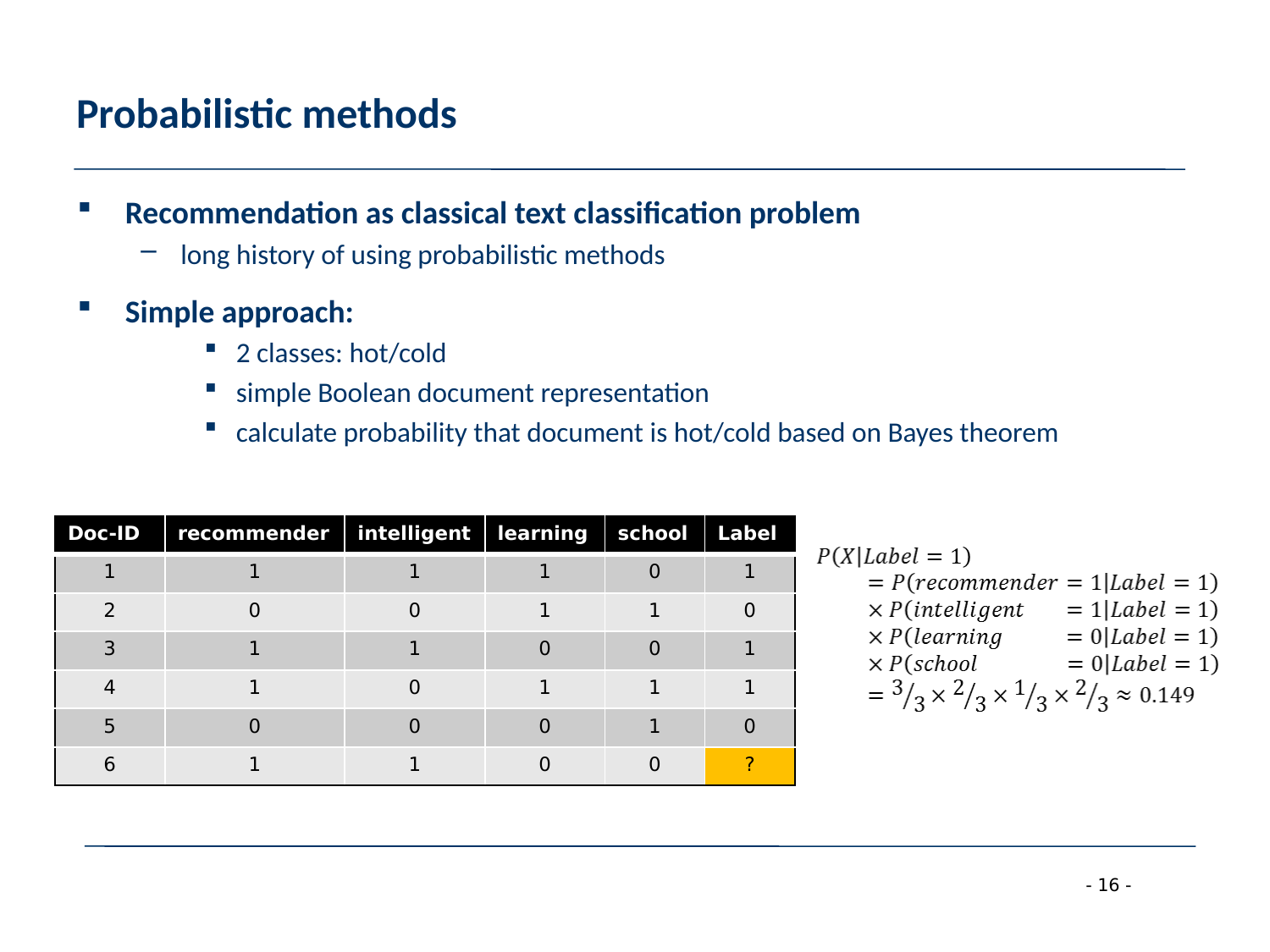

# Probabilistic methods
Recommendation as classical text classification problem
long history of using probabilistic methods
Simple approach:
2 classes: hot/cold
simple Boolean document representation
calculate probability that document is hot/cold based on Bayes theorem

| Doc-ID | recommender | intelligent | learning | school | Label |
| --- | --- | --- | --- | --- | --- |
| 1 | 1 | 1 | 1 | 0 | 1 |
| 2 | 0 | 0 | 1 | 1 | 0 |
| 3 | 1 | 1 | 0 | 0 | 1 |
| 4 | 1 | 0 | 1 | 1 | 1 |
| 5 | 0 | 0 | 0 | 1 | 0 |
| 6 | 1 | 1 | 0 | 0 | ? |